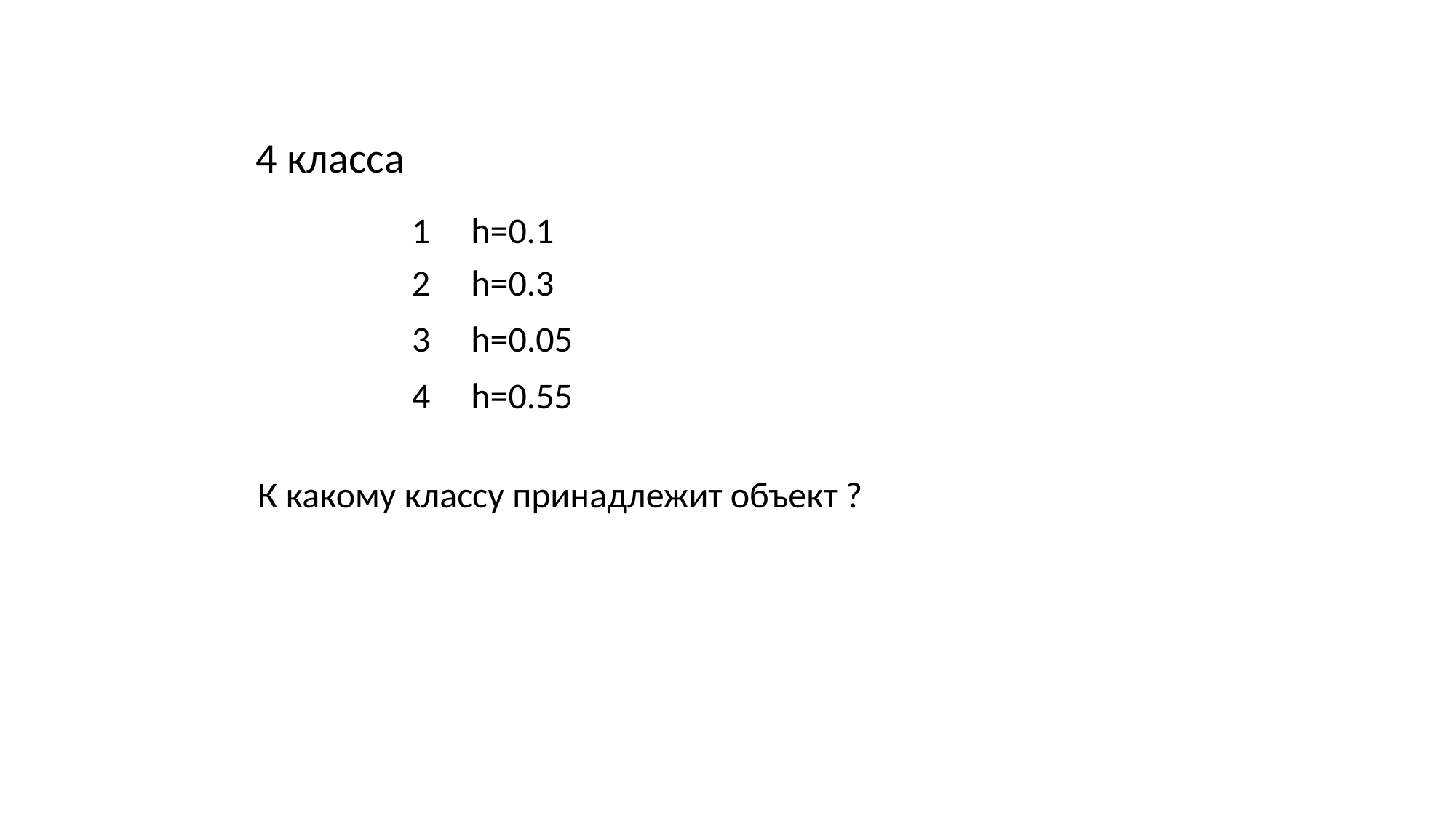

4 класса
1     h=0.1
2     h=0.3
3     h=0.05
4     h=0.55
К какому классу принадлежит объект ?